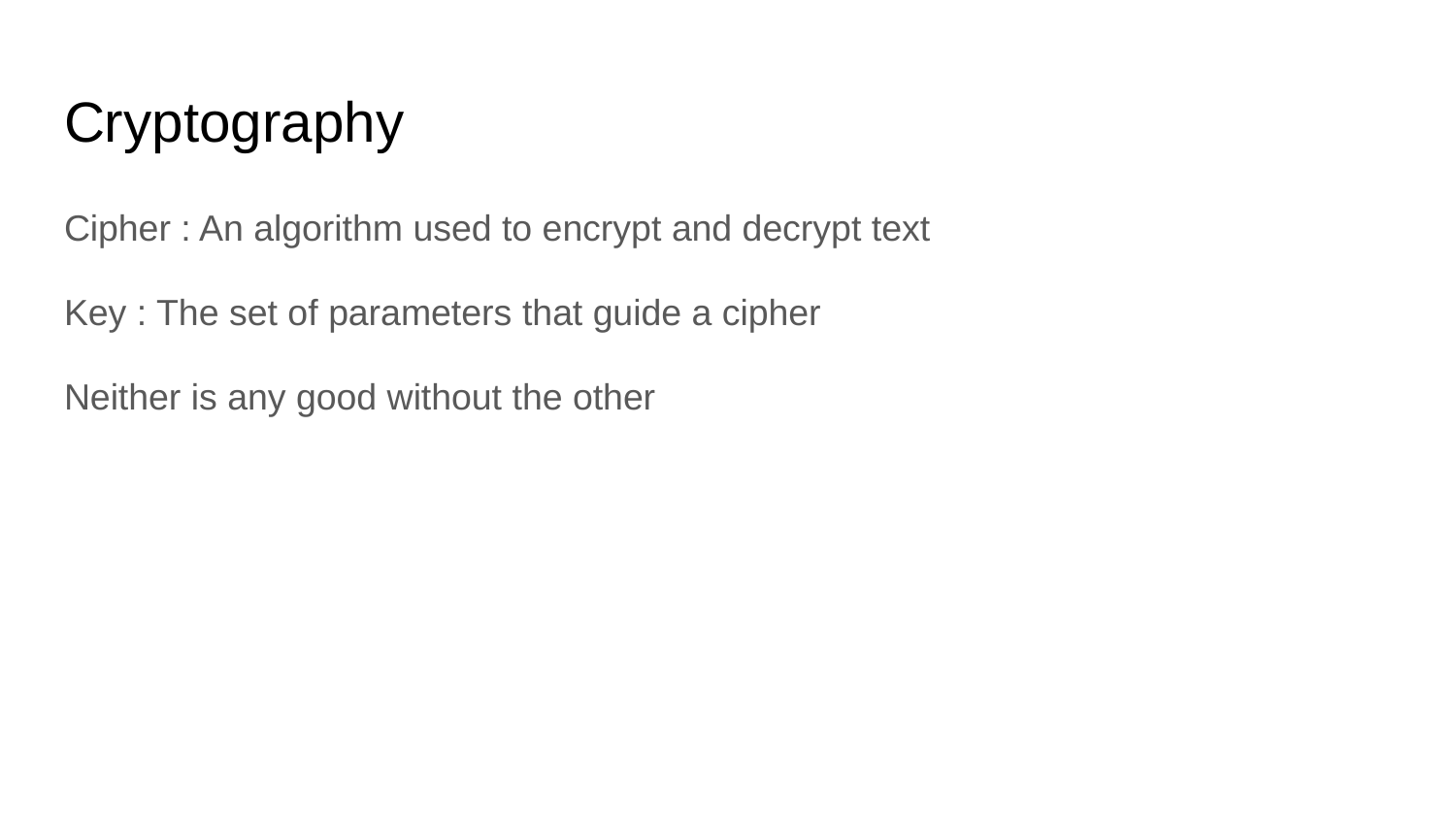

# Cryptography
Cipher : An algorithm used to encrypt and decrypt text
Key : The set of parameters that guide a cipher
Neither is any good without the other